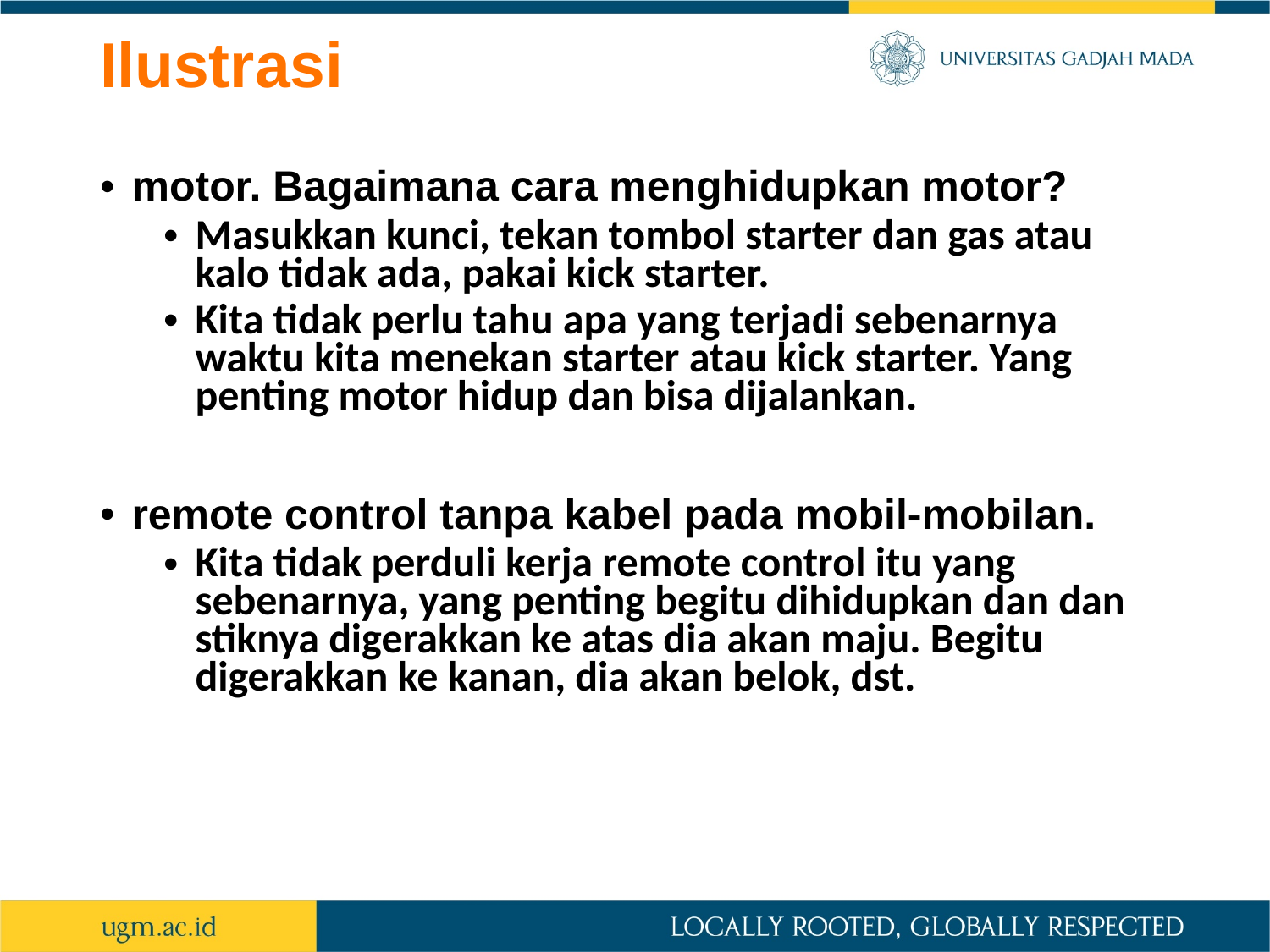

# Ilustrasi
motor. Bagaimana cara menghidupkan motor?
Masukkan kunci, tekan tombol starter dan gas atau kalo tidak ada, pakai kick starter.
Kita tidak perlu tahu apa yang terjadi sebenarnya waktu kita menekan starter atau kick starter. Yang penting motor hidup dan bisa dijalankan.

remote control tanpa kabel pada mobil-mobilan.
Kita tidak perduli kerja remote control itu yang sebenarnya, yang penting begitu dihidupkan dan dan stiknya digerakkan ke atas dia akan maju. Begitu digerakkan ke kanan, dia akan belok, dst.